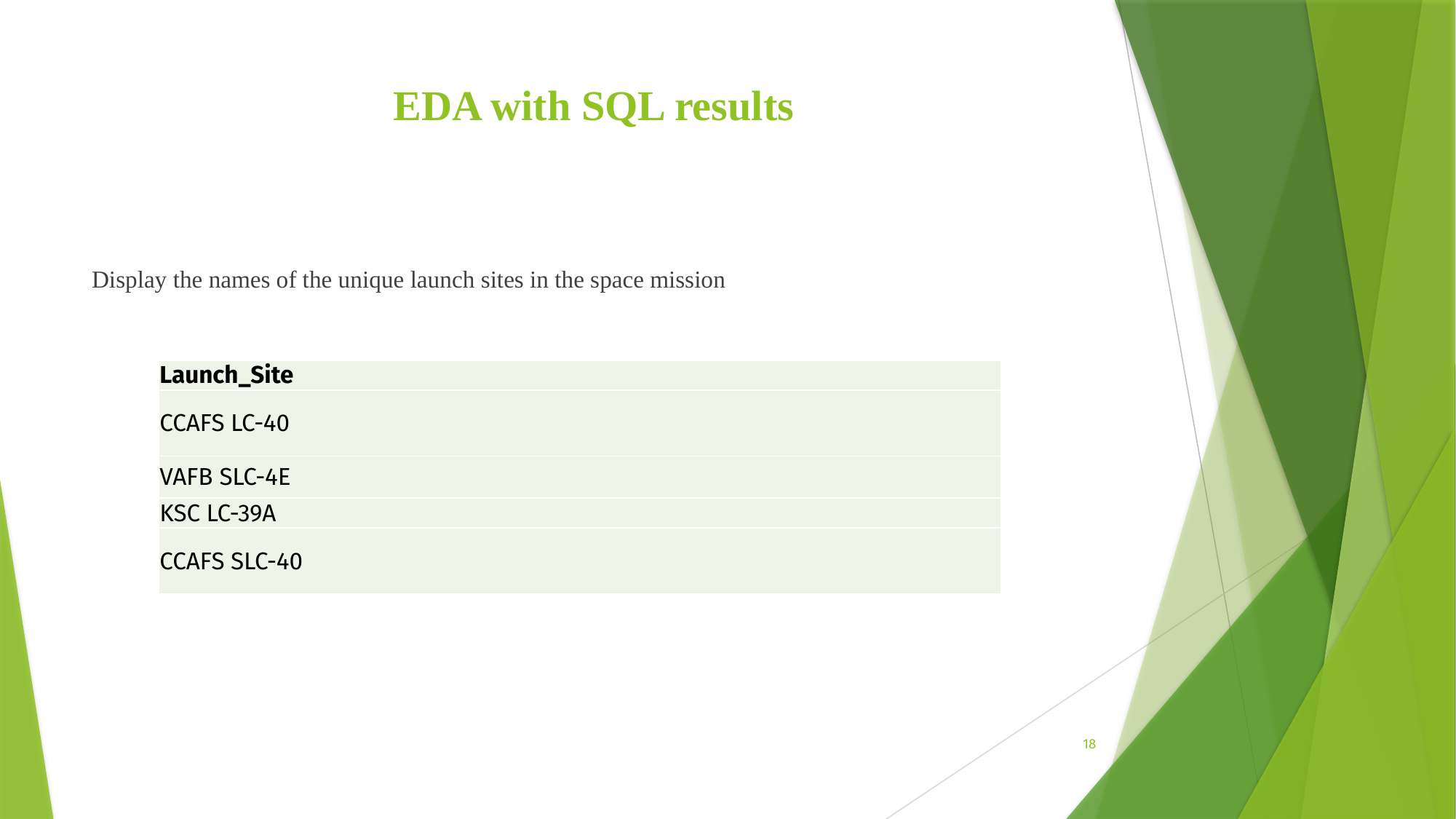

# EDA with SQL results
Display the names of the unique launch sites in the space mission

| Launch\_Site |
| --- |
| CCAFS LC-40 |
| VAFB SLC-4E |
| KSC LC-39A |
| CCAFS SLC-40 |
18